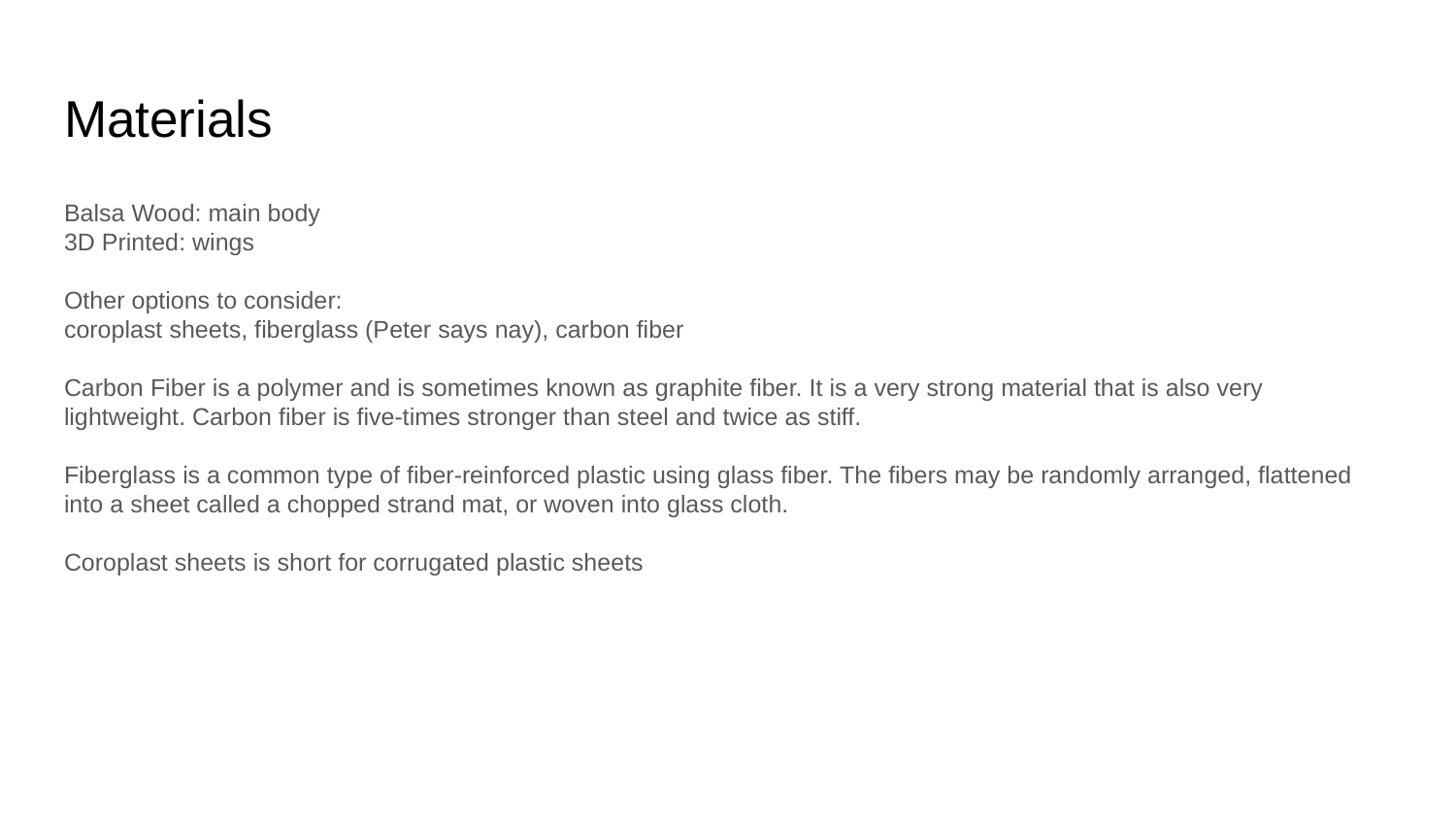

# Materials
Balsa Wood: main body
3D Printed: wings

Other options to consider:
coroplast sheets, fiberglass (Peter says nay), carbon fiber

Carbon Fiber is a polymer and is sometimes known as graphite fiber. It is a very strong material that is also very lightweight. Carbon fiber is five-times stronger than steel and twice as stiff.

Fiberglass is a common type of fiber-reinforced plastic using glass fiber. The fibers may be randomly arranged, flattened into a sheet called a chopped strand mat, or woven into glass cloth.

Coroplast sheets is short for corrugated plastic sheets